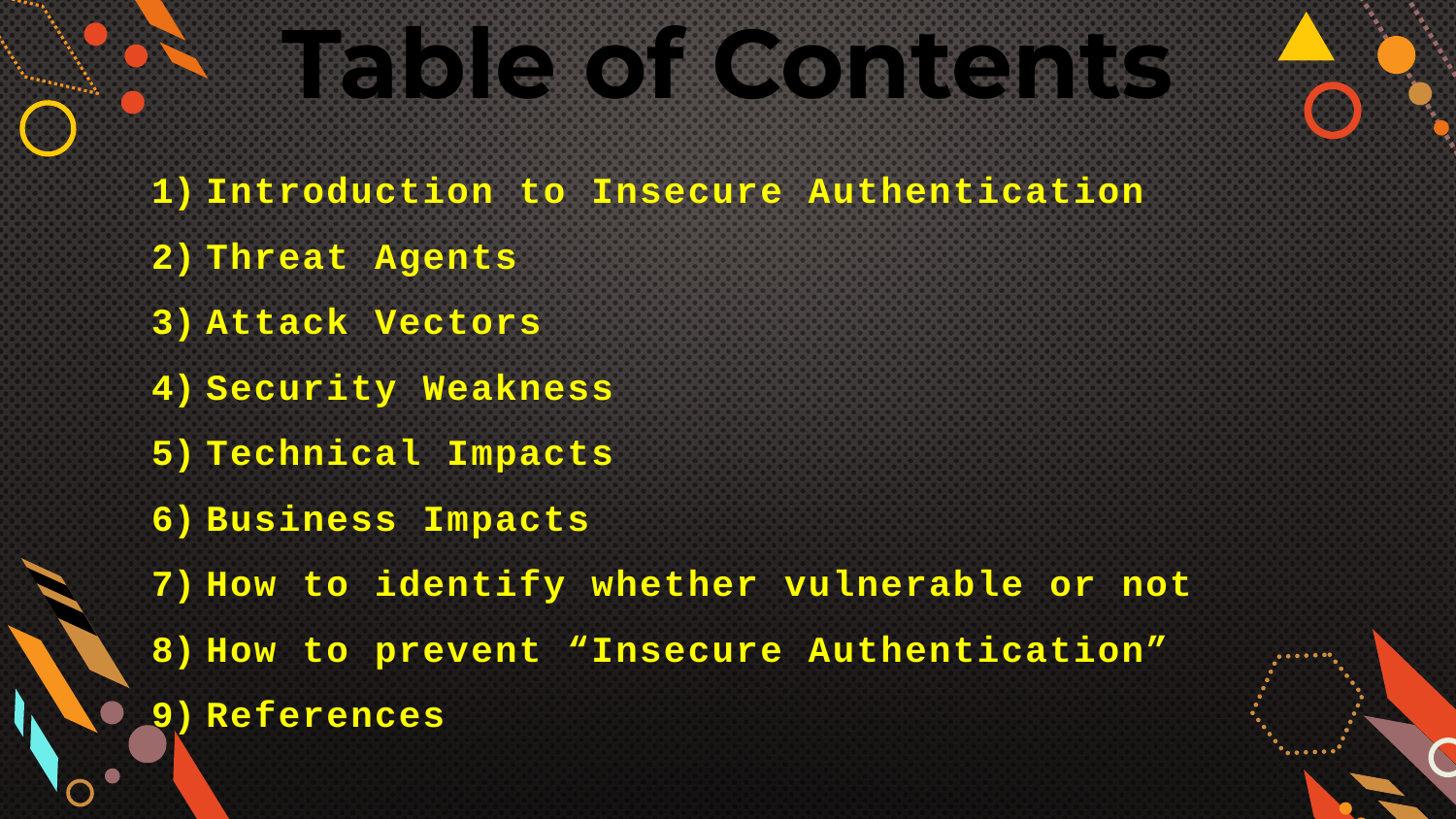

Table of Contents
Introduction to Insecure Authentication
Threat Agents
Attack Vectors
Security Weakness
Technical Impacts
Business Impacts
How to identify whether vulnerable or not
How to prevent “Insecure Authentication”
References